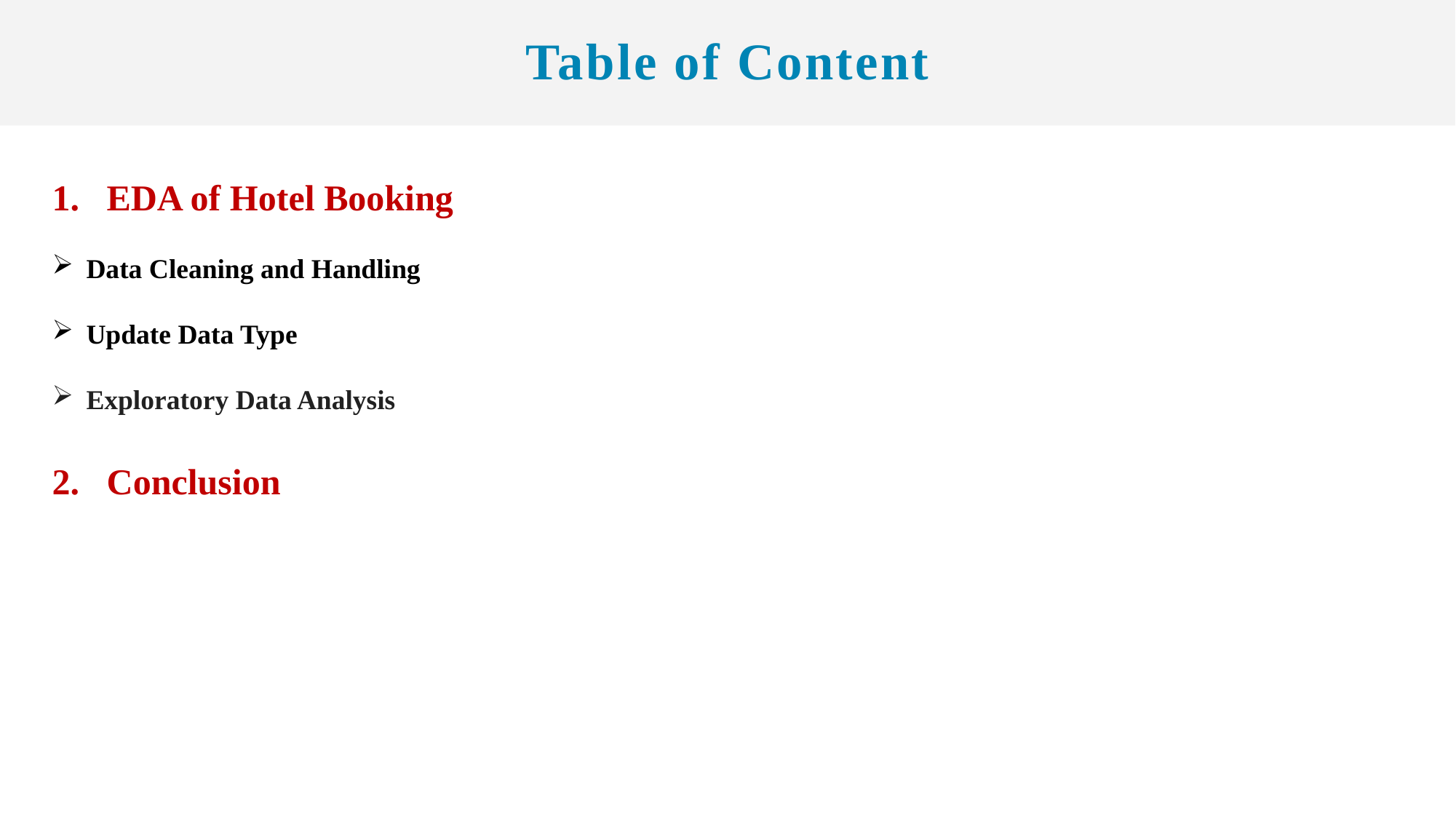

# Table of Content
EDA of Hotel Booking
Data Cleaning and Handling
Update Data Type
Exploratory Data Analysis
2.   Conclusion